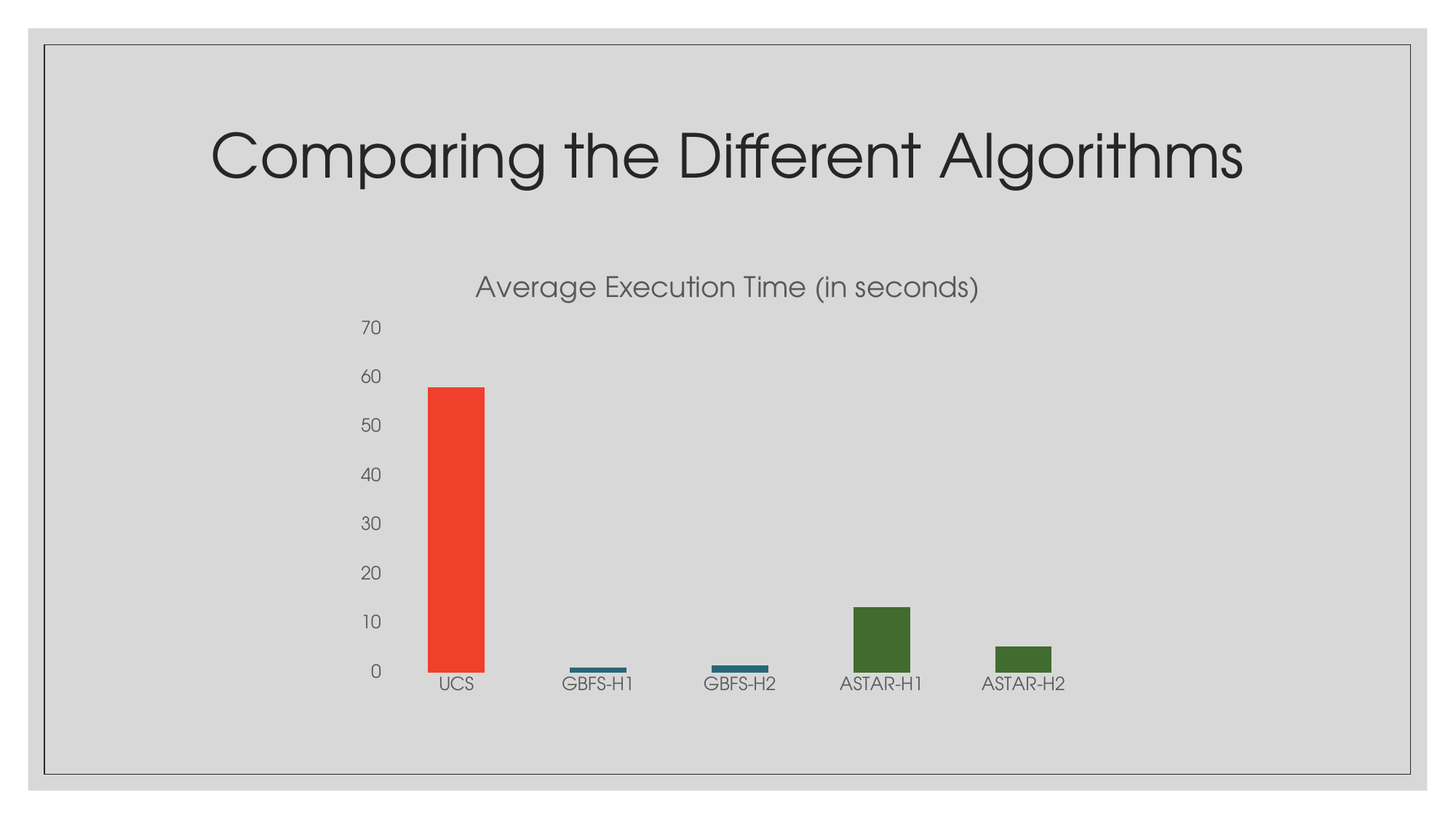

# Comparing the Different Algorithms

### Chart: Average Execution Time (in seconds)

| Category | Average |
|---|---|
| UCS | 58.18 |
| GBFS-H1 | 0.99 |
| GBFS-H2 | 1.4 |
| ASTAR-H1 | 13.26 |
| ASTAR-H2 | 5.33 |